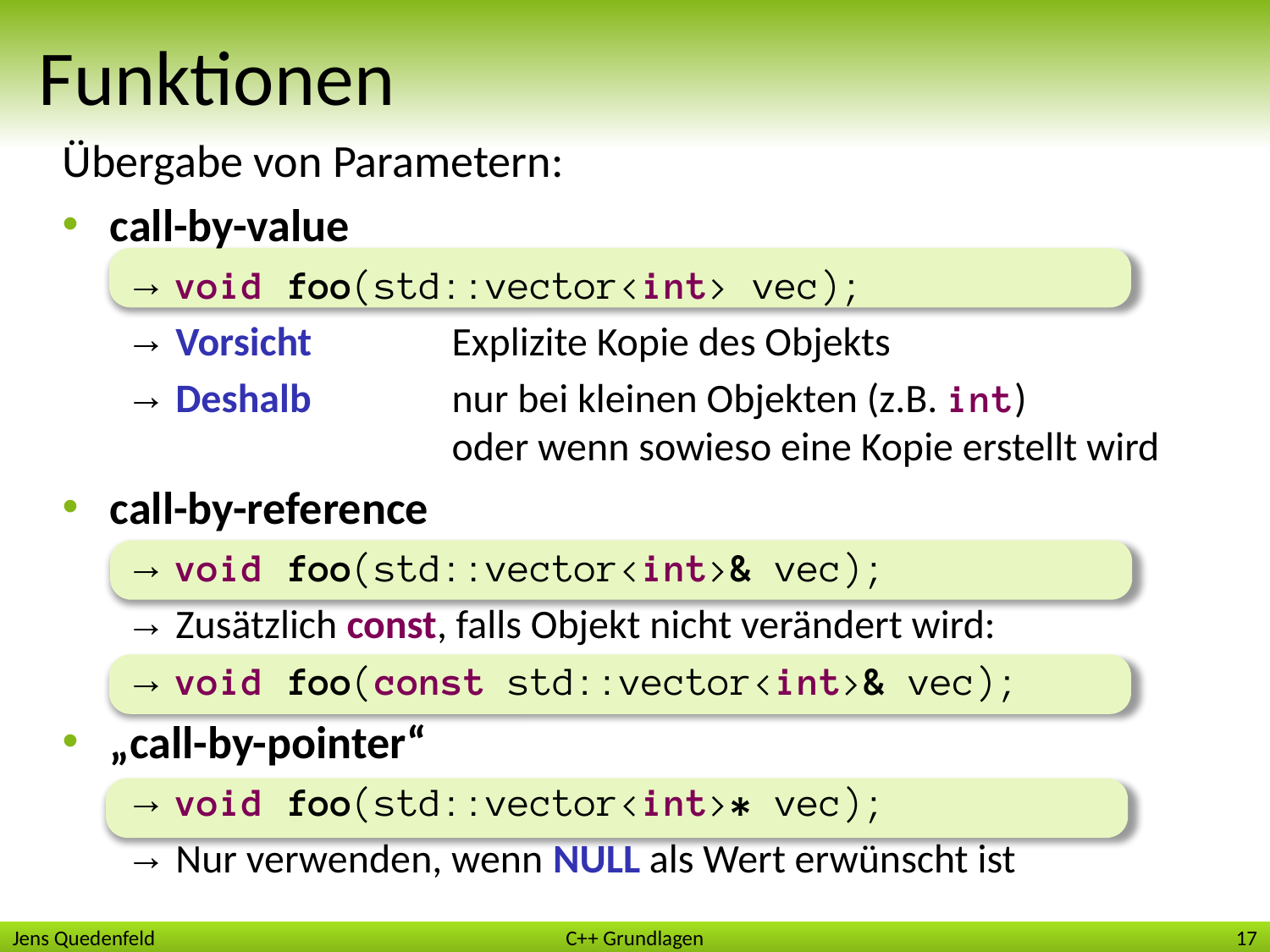

# Funktionen
Übergabe von Parametern:
call-by-value
 void foo(std::vector<int> vec);
 Vorsicht	Explizite Kopie des Objekts
 Deshalb	nur bei kleinen Objekten (z.B. int)
	oder wenn sowieso eine Kopie erstellt wird
call-by-reference
 void foo(std::vector<int>& vec);
 Zusätzlich const, falls Objekt nicht verändert wird:
 void foo(const std::vector<int>& vec);
„call-by-pointer“
 void foo(std::vector<int>* vec);
 Nur verwenden, wenn NULL als Wert erwünscht ist